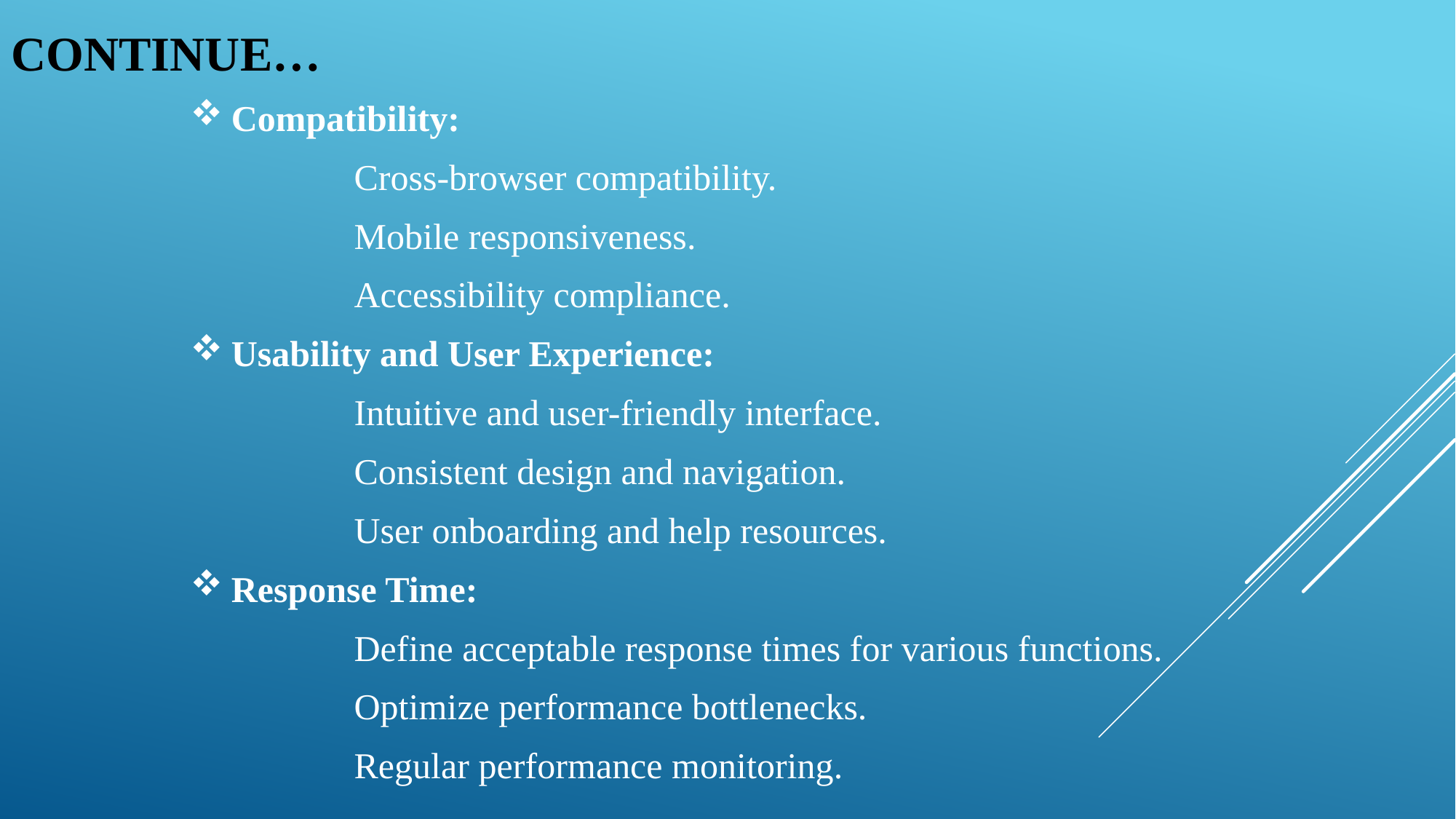

# Continue…
Compatibility:
	Cross-browser compatibility.
	Mobile responsiveness.
	Accessibility compliance.
Usability and User Experience:
	Intuitive and user-friendly interface.
	Consistent design and navigation.
	User onboarding and help resources.
Response Time:
	Define acceptable response times for various functions.
	Optimize performance bottlenecks.
	Regular performance monitoring.